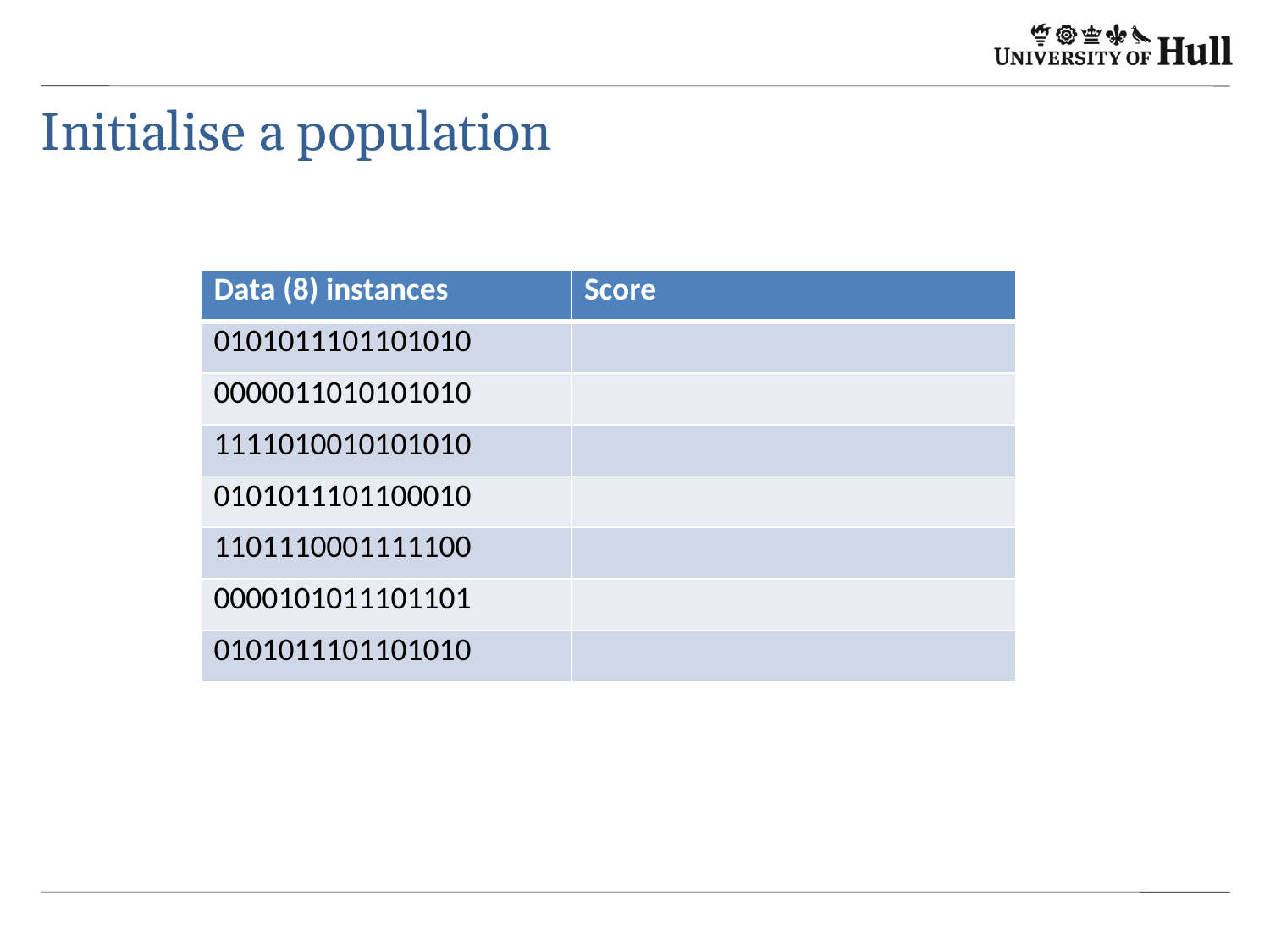

# Initialise a population

| Data (8) instances | Score |
| --- | --- |
| 0101011101101010 |  |
| 0000011010101010 |  |
| 1111010010101010 |  |
| 0101011101100010 |  |
| 1101110001111100 |  |
| 0000101011101101 |  |
| 0101011101101010 |  |